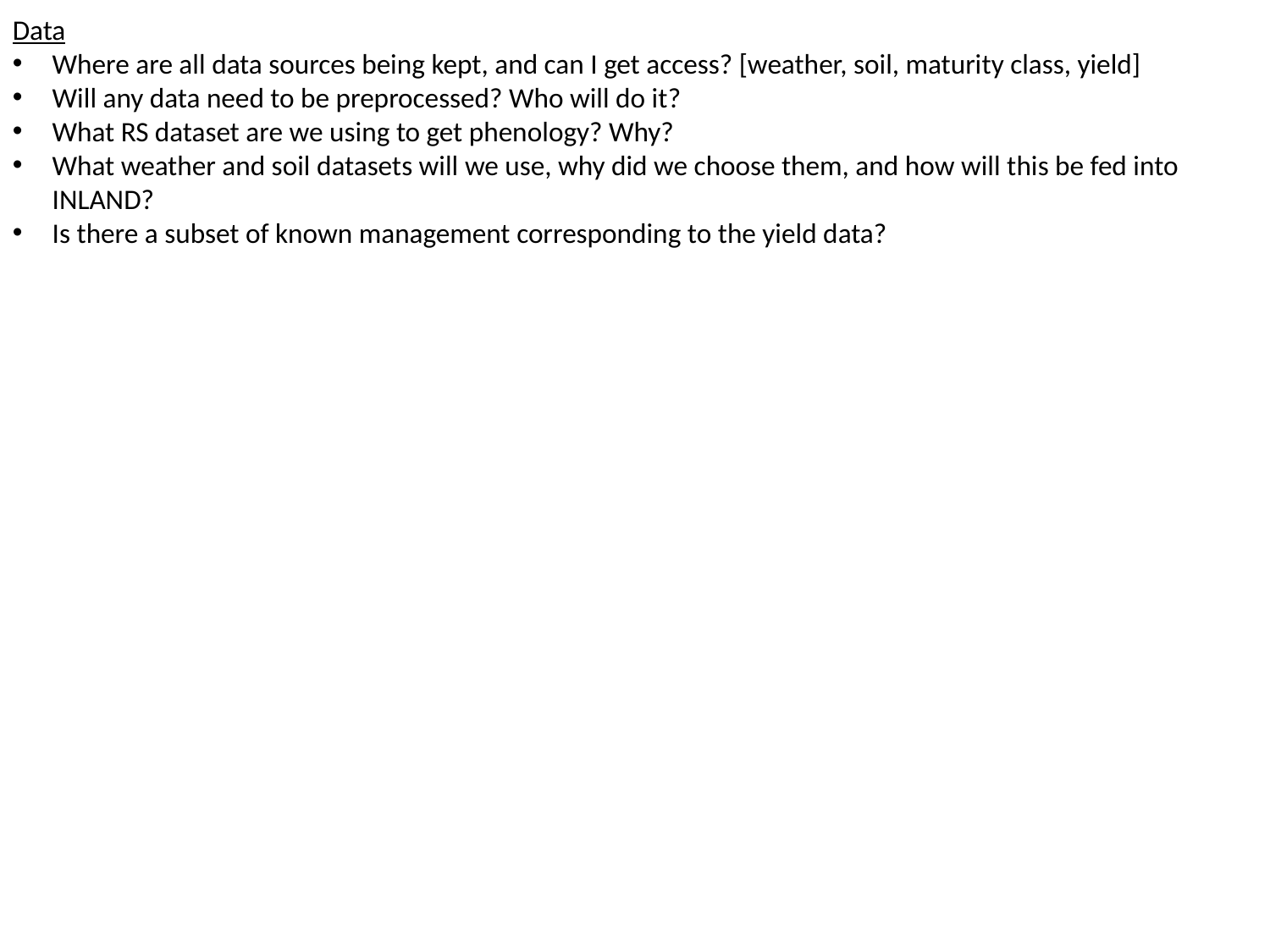

Data
Where are all data sources being kept, and can I get access? [weather, soil, maturity class, yield]
Will any data need to be preprocessed? Who will do it?
What RS dataset are we using to get phenology? Why?
What weather and soil datasets will we use, why did we choose them, and how will this be fed into INLAND?
Is there a subset of known management corresponding to the yield data?